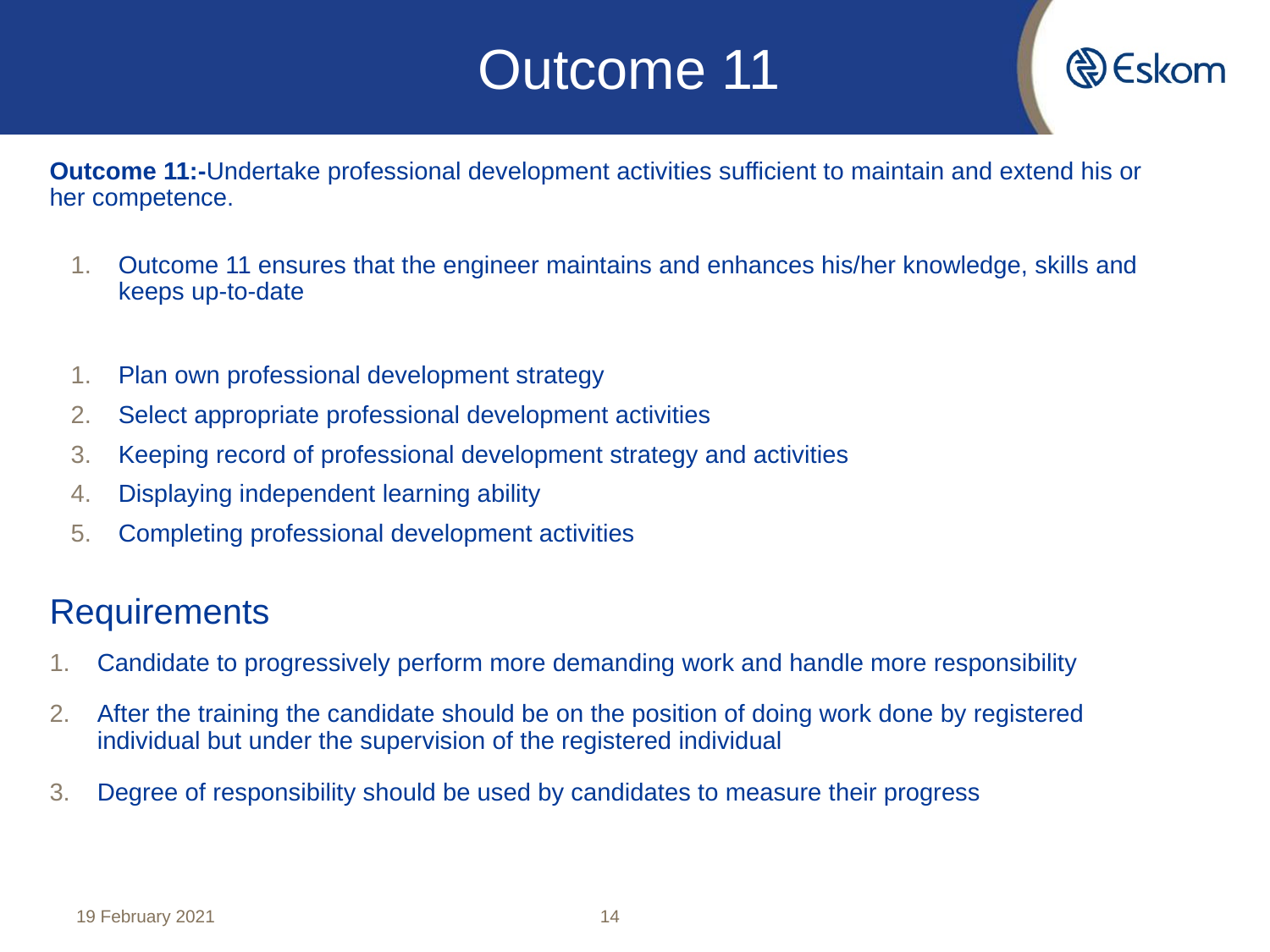

Outcome 11
Outcome 11:-Undertake professional development activities sufficient to maintain and extend his or her competence.

Outcome 11 ensures that the engineer maintains and enhances his/her knowledge, skills and keeps up-to-date

Plan own professional development strategy
Select appropriate professional development activities
Keeping record of professional development strategy and activities
Displaying independent learning ability
Completing professional development activities
Requirements
Candidate to progressively perform more demanding work and handle more responsibility
After the training the candidate should be on the position of doing work done by registered individual but under the supervision of the registered individual
Degree of responsibility should be used by candidates to measure their progress

19 February 2021
14